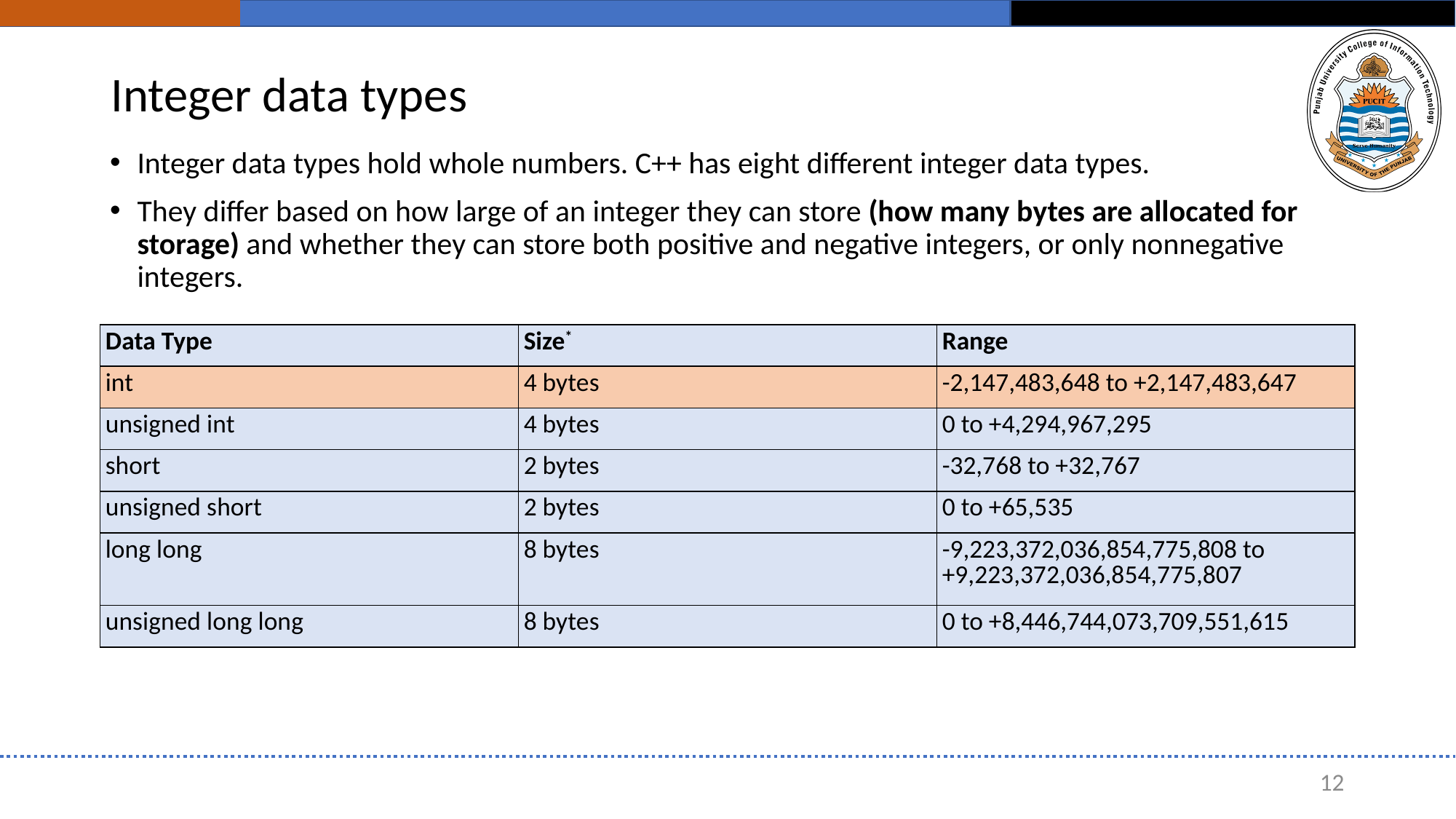

# Integer data types
Integer data types hold whole numbers. C++ has eight different integer data types.
They differ based on how large of an integer they can store (how many bytes are allocated for storage) and whether they can store both positive and negative integers, or only nonnegative integers.
| Data Type | Size\* | Range |
| --- | --- | --- |
| int | 4 bytes | -2,147,483,648 to +2,147,483,647 |
| unsigned int | 4 bytes | 0 to +4,294,967,295 |
| short | 2 bytes | -32,768 to +32,767 |
| unsigned short | 2 bytes | 0 to +65,535 |
| long long | 8 bytes | -9,223,372,036,854,775,808 to +9,223,372,036,854,775,807 |
| unsigned long long | 8 bytes | 0 to +8,446,744,073,709,551,615 |
12